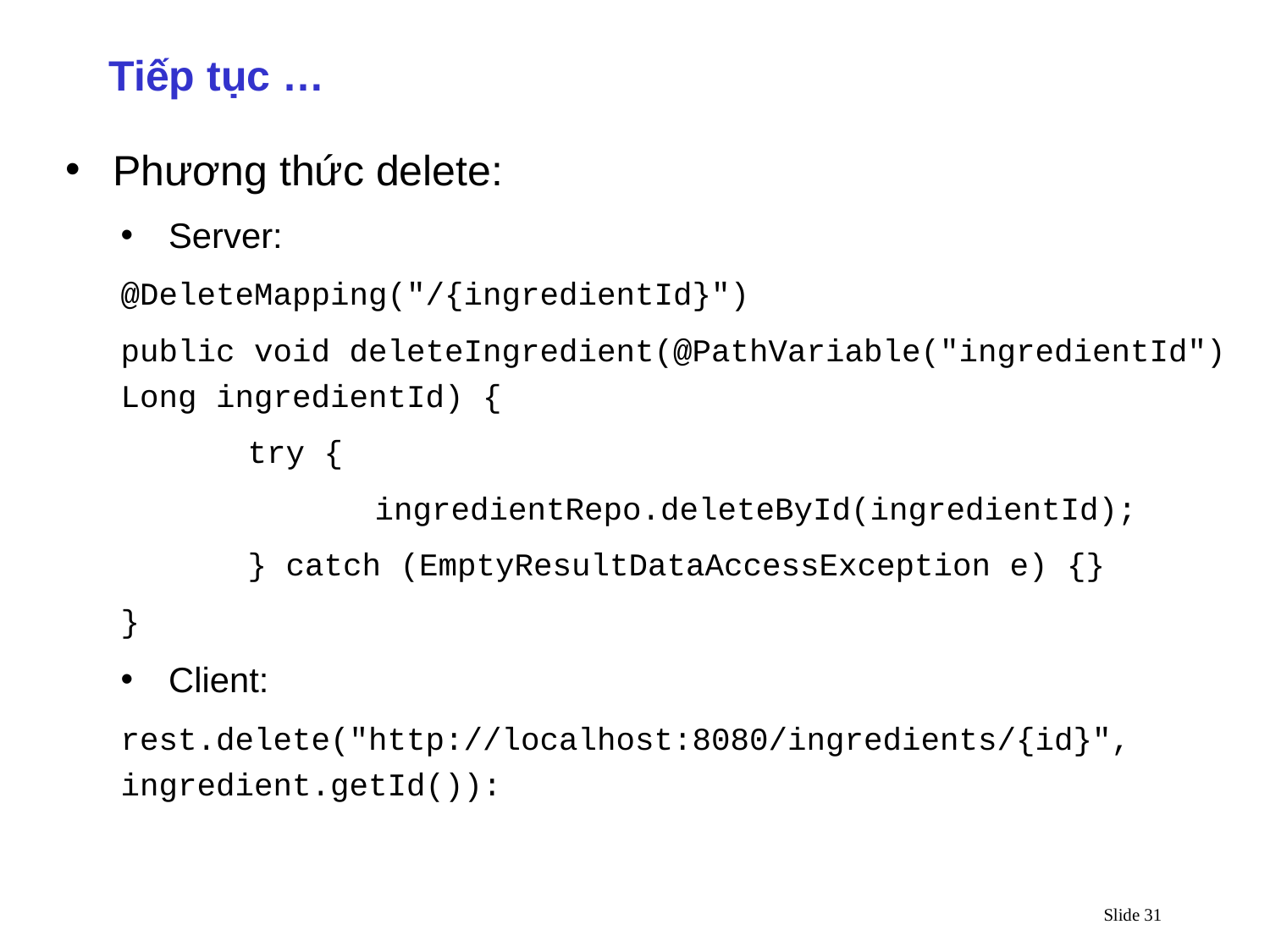

Tiếp tục …
Phương thức delete:
Server:
@DeleteMapping("/{ingredientId}")
public void deleteIngredient(@PathVariable("ingredientId") Long ingredientId) {
	try {
		ingredientRepo.deleteById(ingredientId);
	} catch (EmptyResultDataAccessException e) {}
}
Client:
rest.delete("http://localhost:8080/ingredients/{id}", ingredient.getId()):

Slide 31